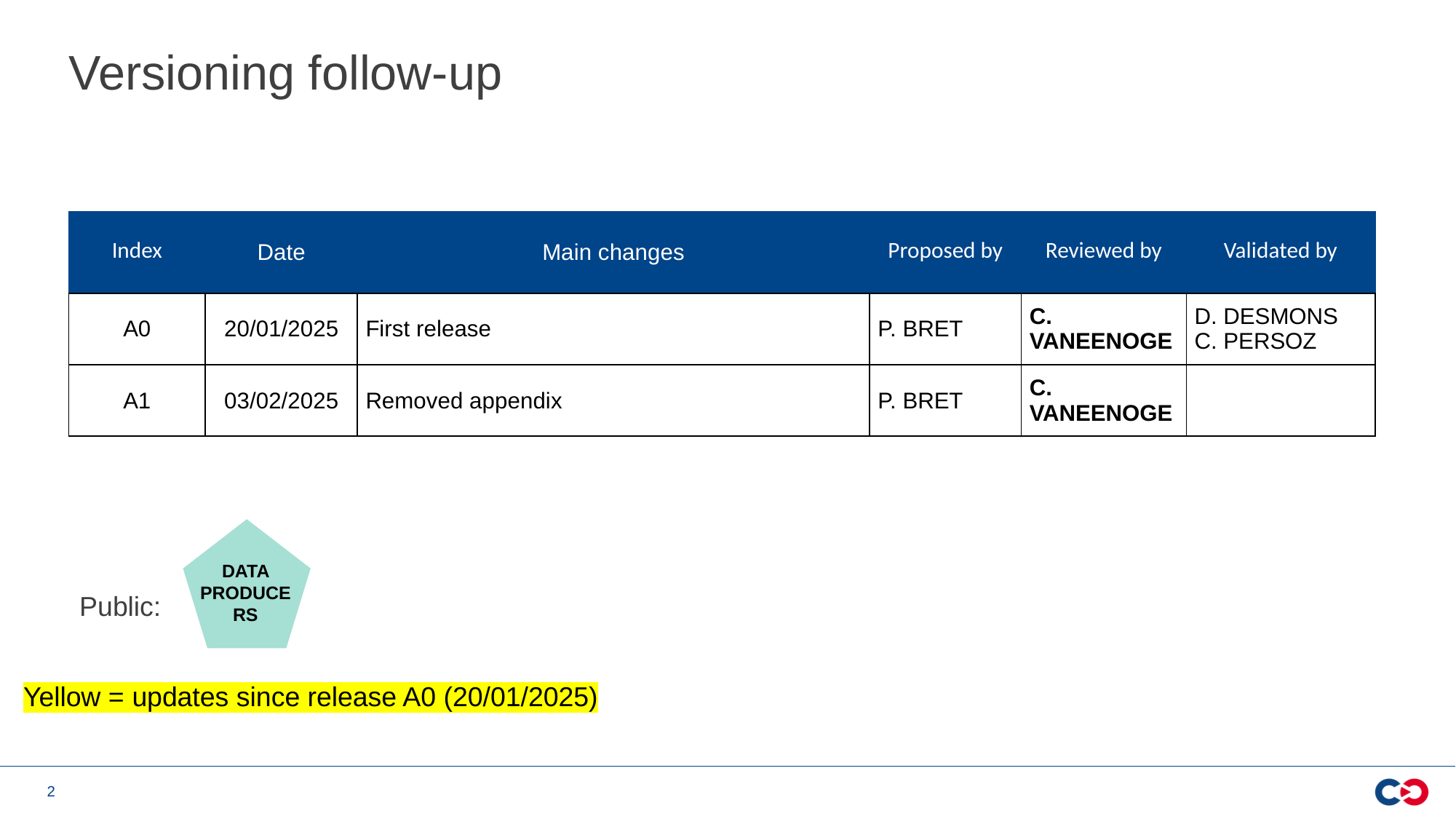

# Versioning follow-up
| Index | Date | Main changes | Proposed by | Reviewed by | Validated by |
| --- | --- | --- | --- | --- | --- |
| A0 | 20/01/2025 | First release | P. BRET | C. VANEENOGE | D. DESMONS C. PERSOZ |
| A1 | 03/02/2025 | Removed appendix | P. BRET | C. VANEENOGE |  |

DATA PRODUCERS
Public:
Yellow = updates since release A0 (20/01/2025)